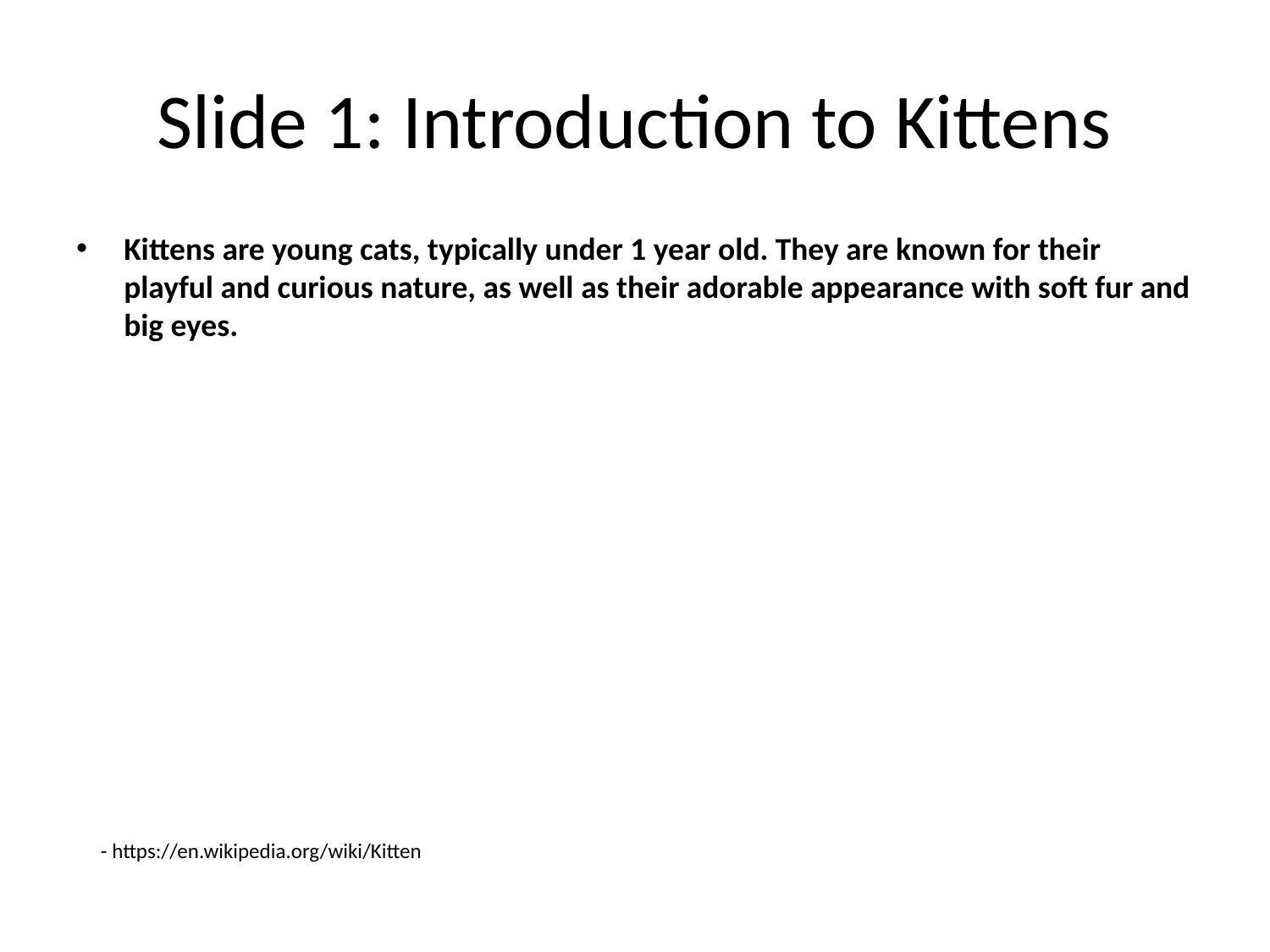

# Slide 1: Introduction to Kittens
Kittens are young cats, typically under 1 year old. They are known for their playful and curious nature, as well as their adorable appearance with soft fur and big eyes.

- https://en.wikipedia.org/wiki/Kitten